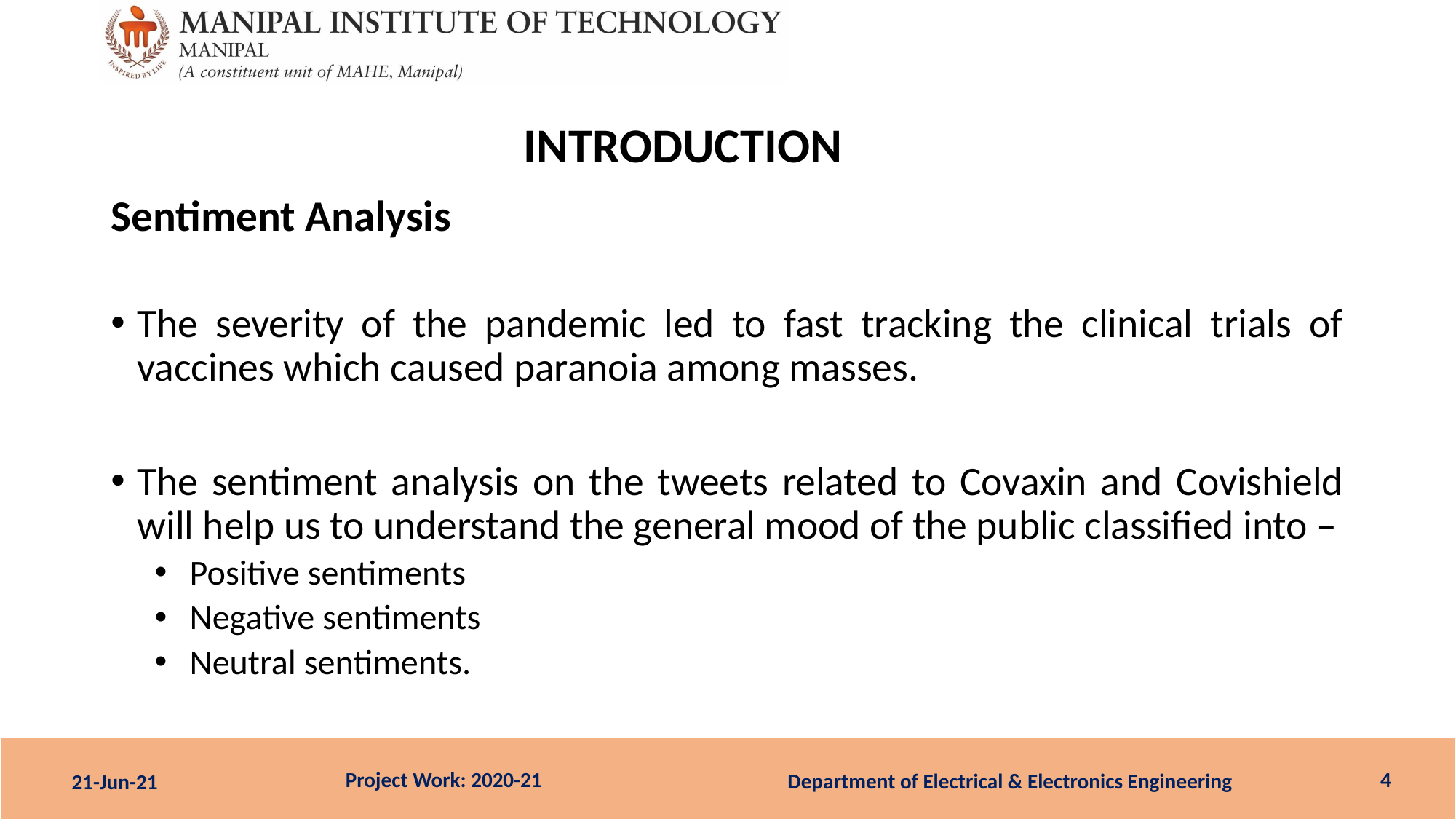

# INTRODUCTION
Sentiment Analysis

The severity of the pandemic led to fast tracking the clinical trials of vaccines which caused paranoia among masses.

The sentiment analysis on the tweets related to Covaxin and Covishield will help us to understand the general mood of the public classified into –
Positive sentiments
Negative sentiments
Neutral sentiments.

4
Department of Electrical & Electronics Engineering
21-Jun-21